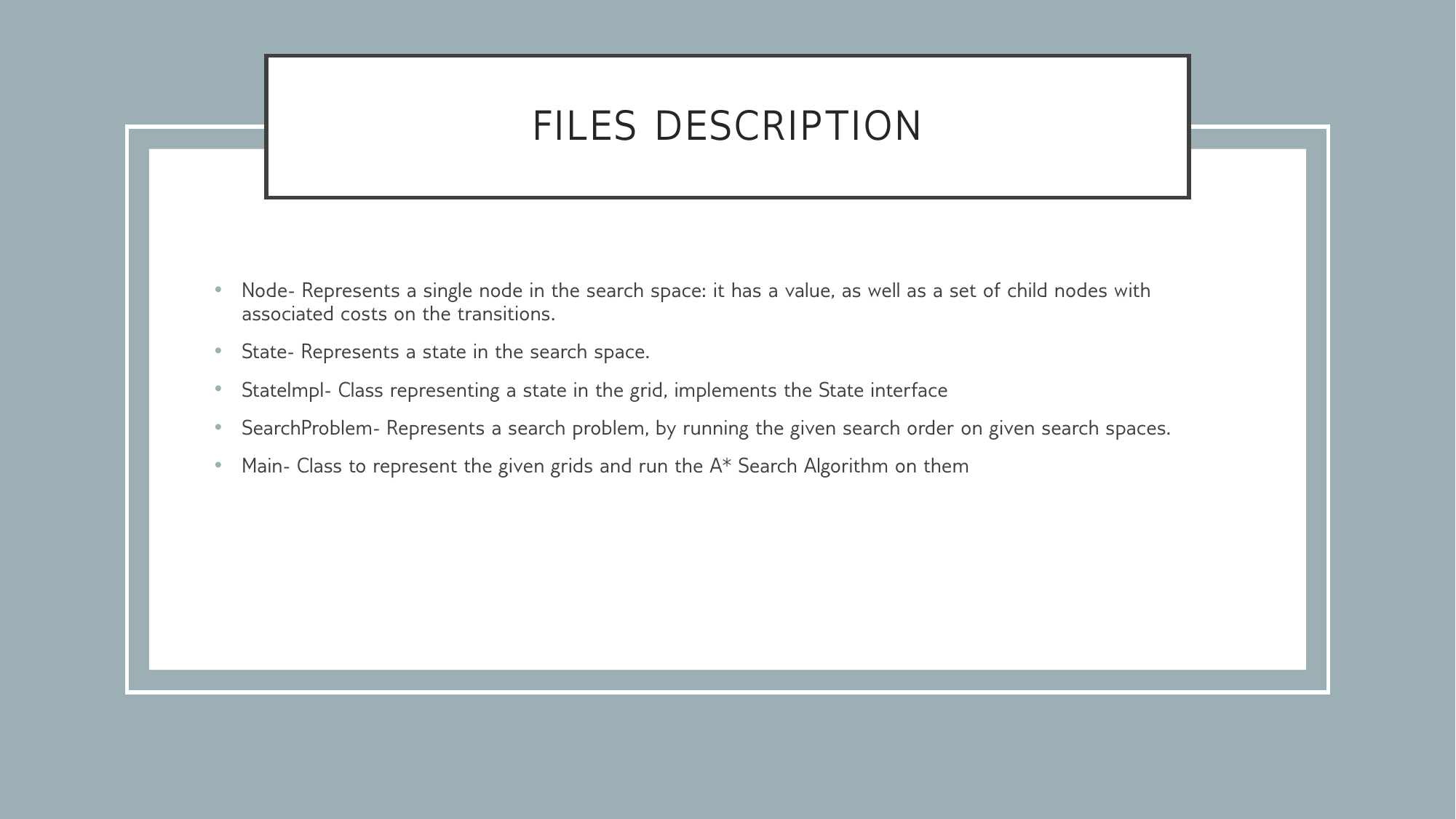

# Files description

Node- Represents a single node in the search space: it has a value, as well as a set of child nodes with associated costs on the transitions.
State- Represents a state in the search space.
StateImpl- Class representing a state in the grid, implements the State interface
SearchProblem- Represents a search problem, by running the given search order on given search spaces.
Main- Class to represent the given grids and run the A* Search Algorithm on them